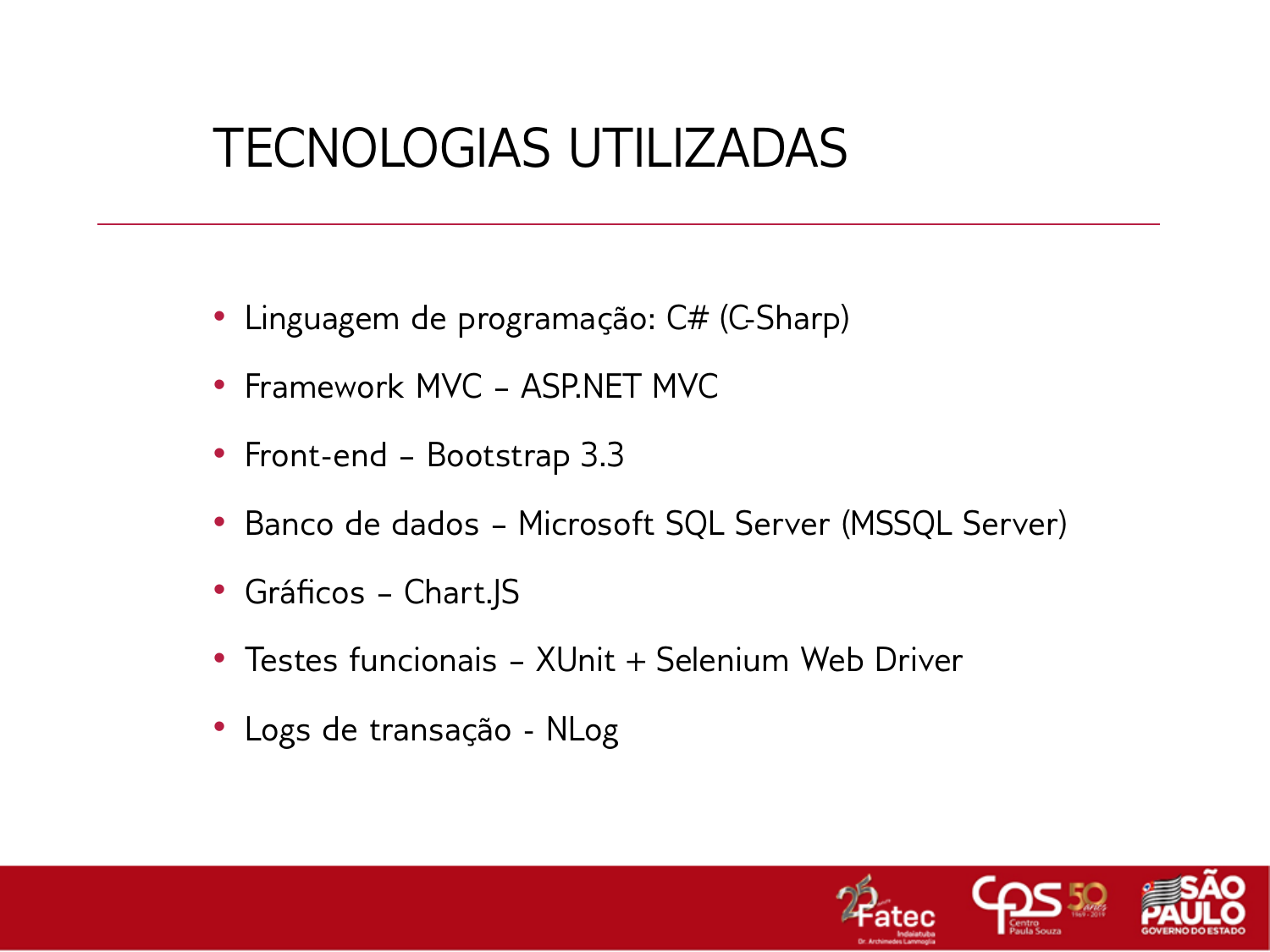

# Tecnologias utilizadas
Linguagem de programação: C# (C-Sharp)
Framework MVC – ASP.NET MVC
Front-end – Bootstrap 3.3
Banco de dados – Microsoft SQL Server (MSSQL Server)
Gráficos – Chart.JS
Testes funcionais – XUnit + Selenium Web Driver
Logs de transação - NLog